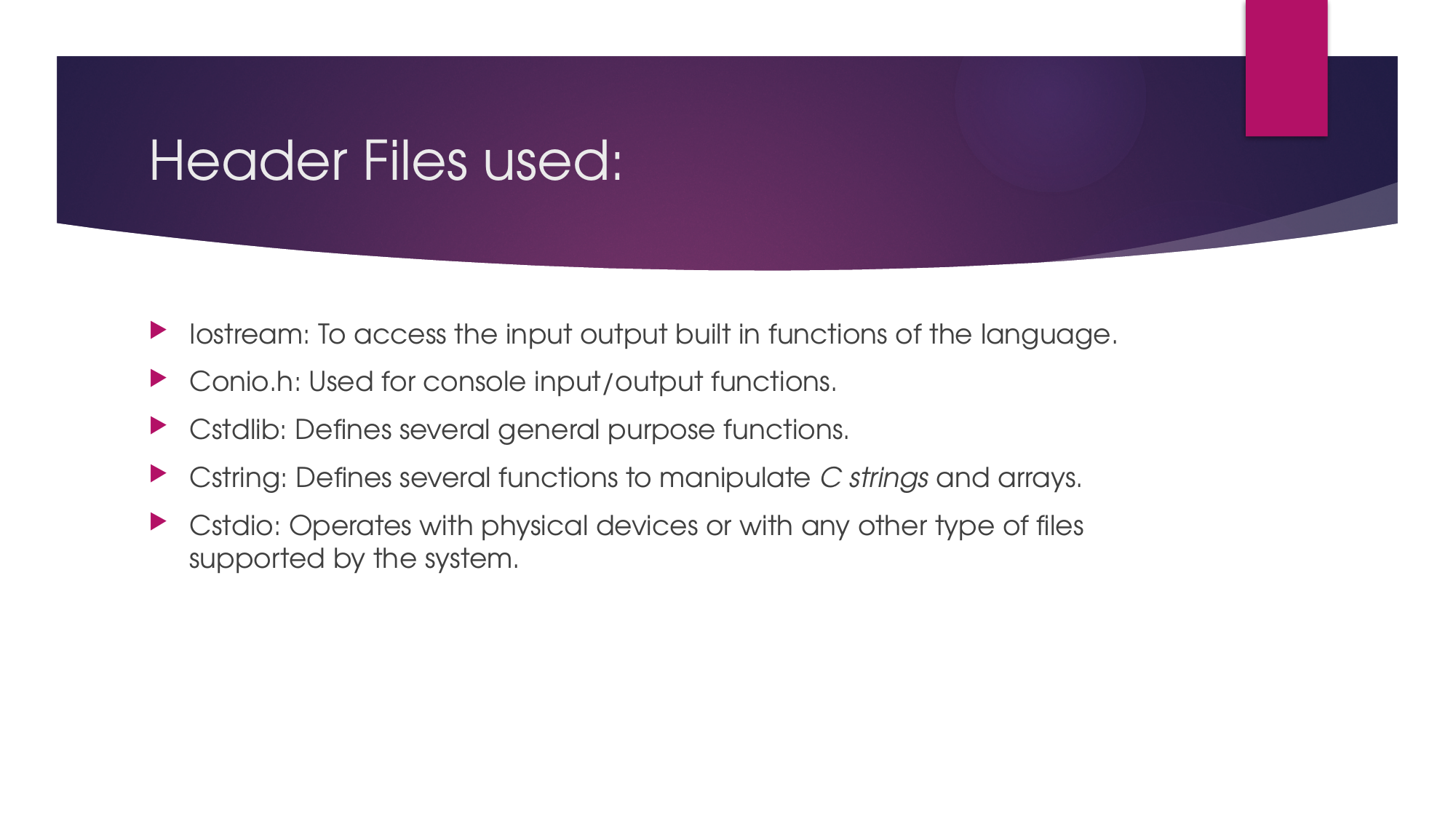

# Header Files used:
Iostream: To access the input output built in functions of the language.
Conio.h: Used for console input/output functions.
Cstdlib: Defines several general purpose functions.
Cstring: Defines several functions to manipulate C strings and arrays.
Cstdio: Operates with physical devices or with any other type of files supported by the system.